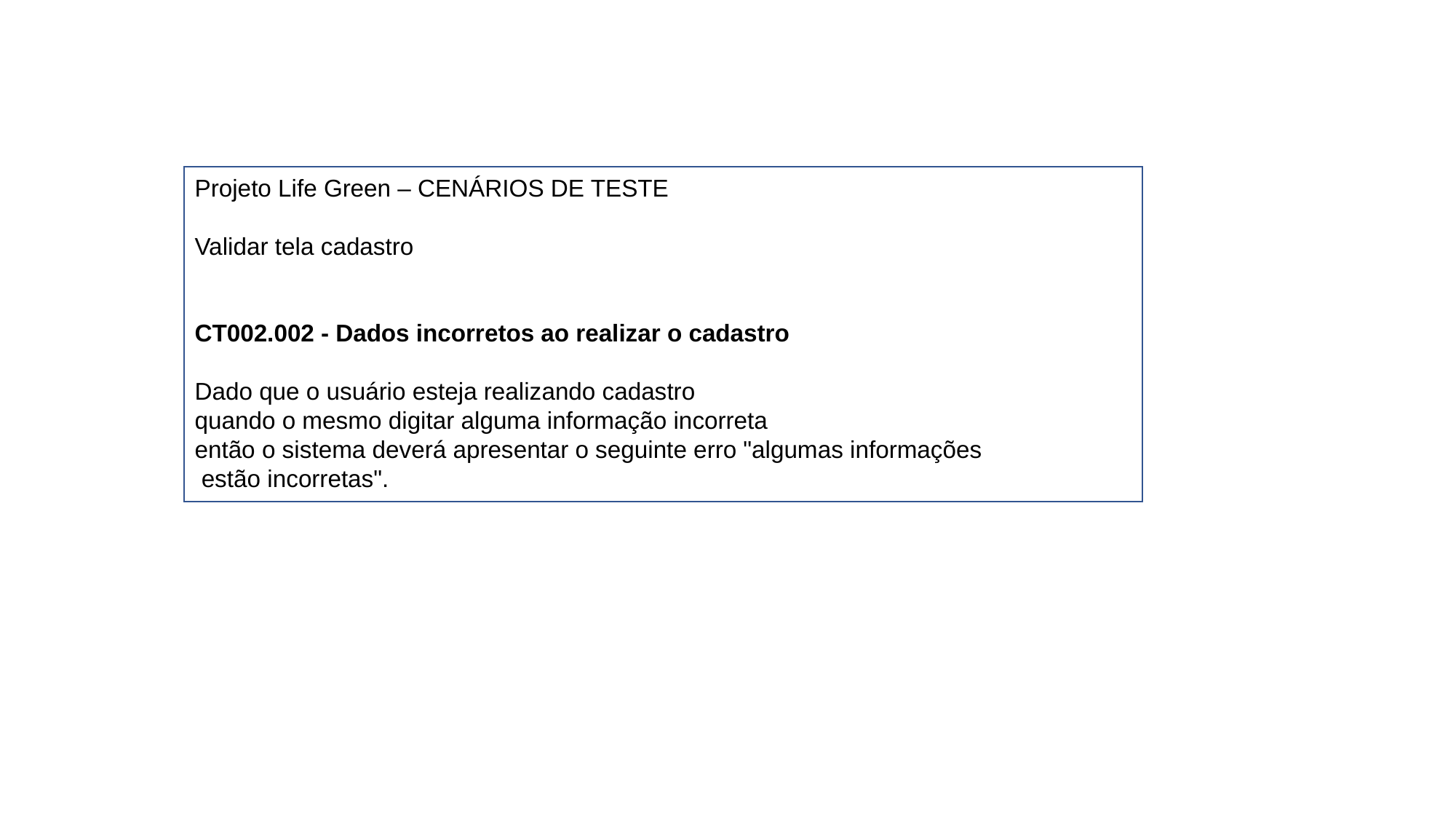

Projeto Life Green – CENÁRIOS DE TESTE

Validar tela cadastro

CT002.002 - Dados incorretos ao realizar o cadastro

Dado que o usuário esteja realizando cadastro
quando o mesmo digitar alguma informação incorreta
então o sistema deverá apresentar o seguinte erro "algumas informações
 estão incorretas".